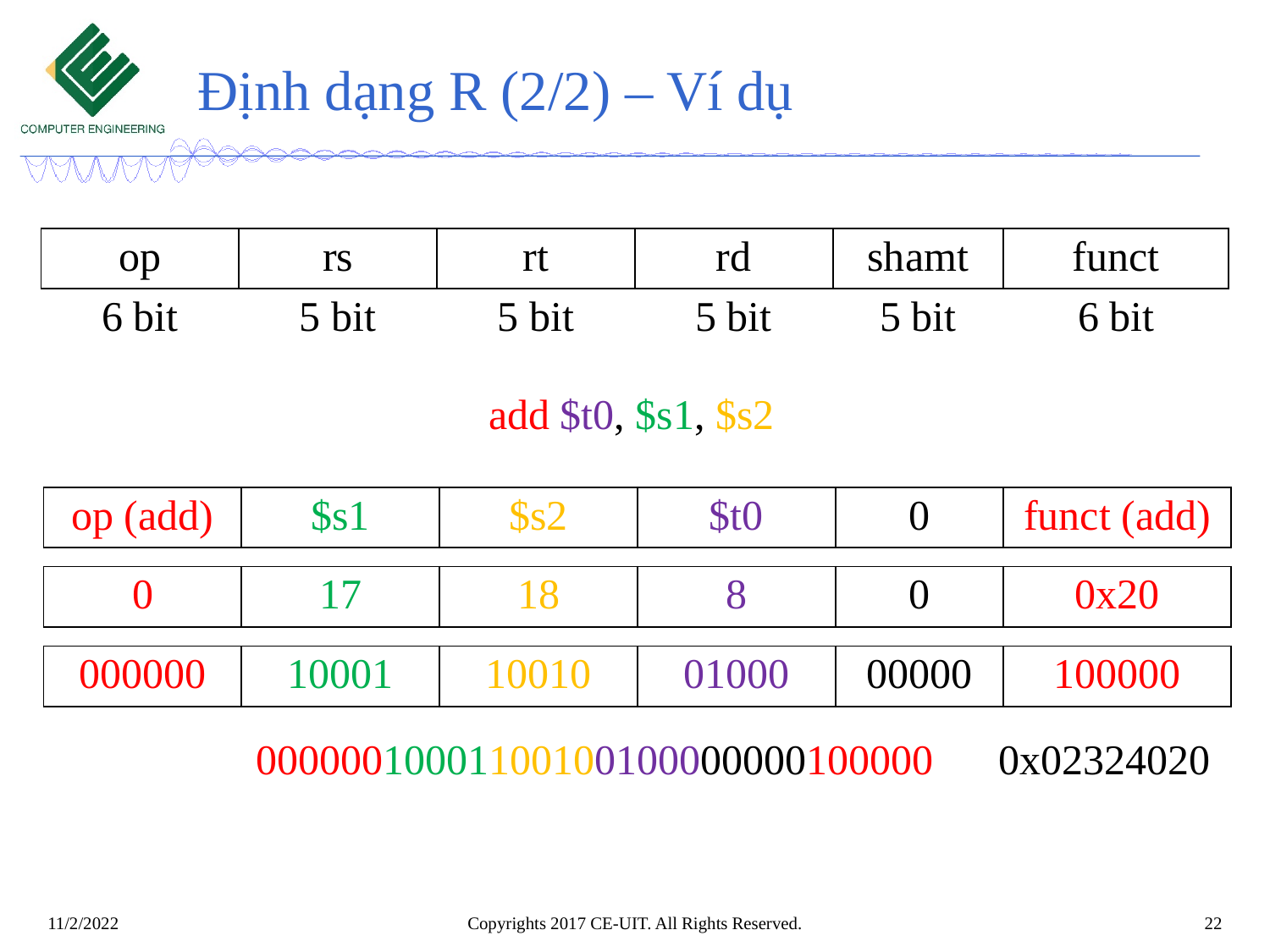

# Định dạng R (2/2) – Ví dụ
| op | rs | rt | rd | shamt | funct |
| --- | --- | --- | --- | --- | --- |
| 6 bit | 5 bit | 5 bit | 5 bit | 5 bit | 6 bit |
add $t0, $s1, $s2
| op (add) | $s1 | $s2 | $t0 | 0 | funct (add) |
| --- | --- | --- | --- | --- | --- |
| 0 | 17 | 18 | 8 | 0 | 0x20 |
| --- | --- | --- | --- | --- | --- |
| 000000 | 10001 | 10010 | 01000 | 00000 | 100000 |
| --- | --- | --- | --- | --- | --- |
00000010001100100100000000100000
0x02324020
Copyrights 2017 CE-UIT. All Rights Reserved.
22
11/2/2022